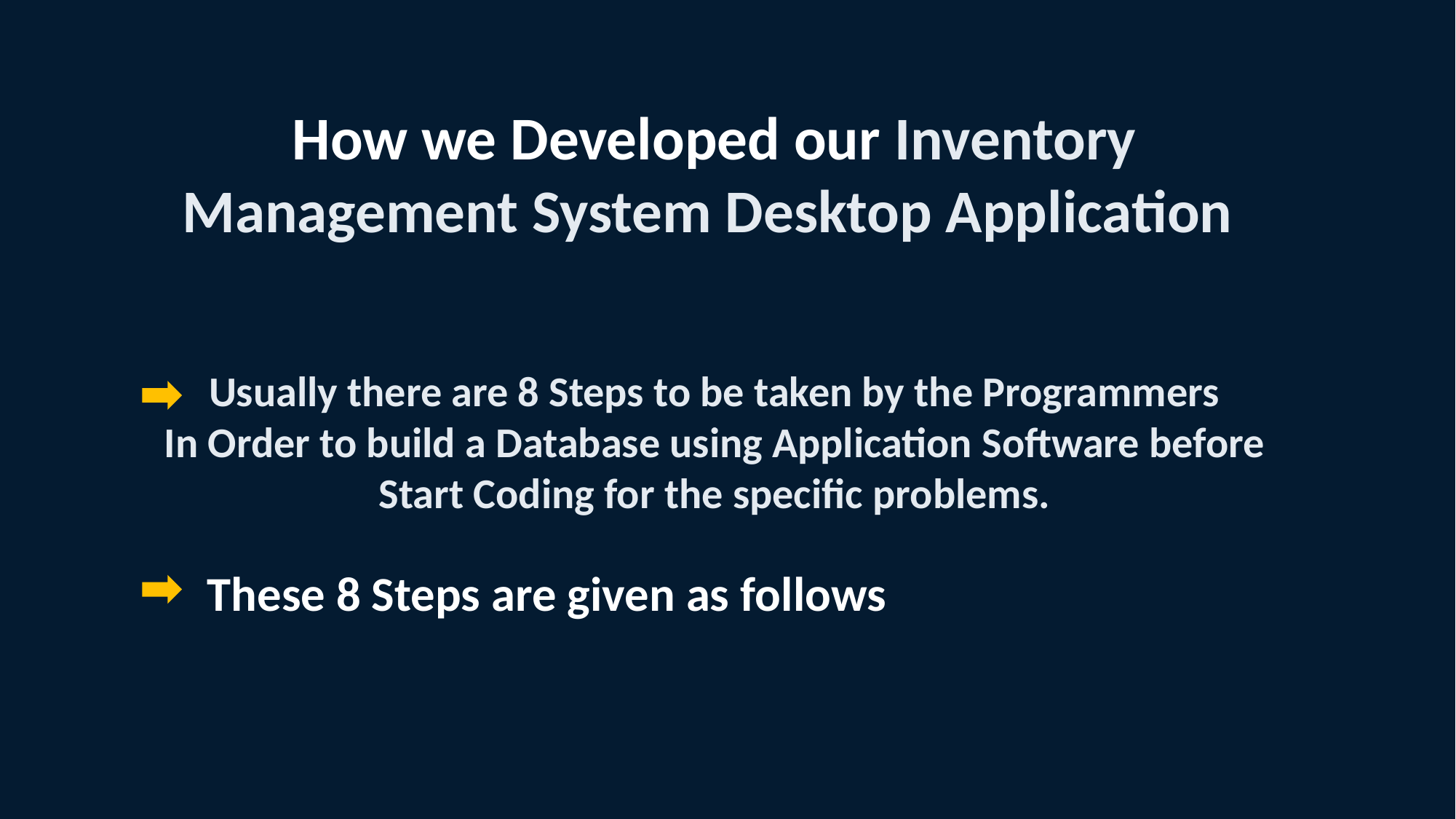

How we Developed our Inventory Management System Desktop Application
Usually there are 8 Steps to be taken by the Programmers
In Order to build a Database using Application Software before Start Coding for the specific problems.

                These 8 Steps are given as follows